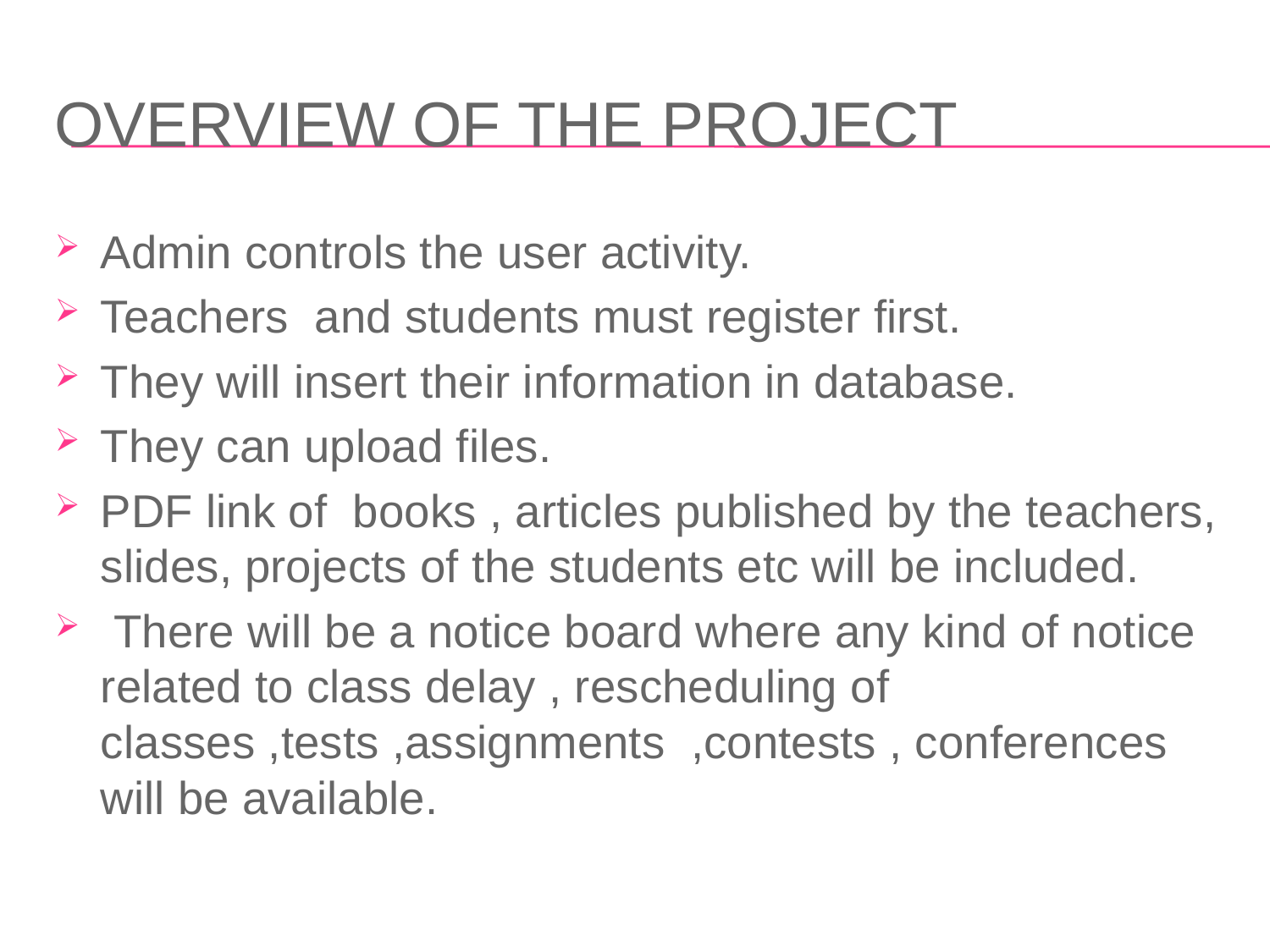

# OVERVIEW OF THE PROJECT
Admin controls the user activity.
Teachers  and students must register first.
They will insert their information in database.
They can upload files.
PDF link of  books , articles published by the teachers, slides, projects of the students etc will be included.
 There will be a notice board where any kind of notice related to class delay , rescheduling of classes ,tests ,assignments  ,contests , conferences will be available.